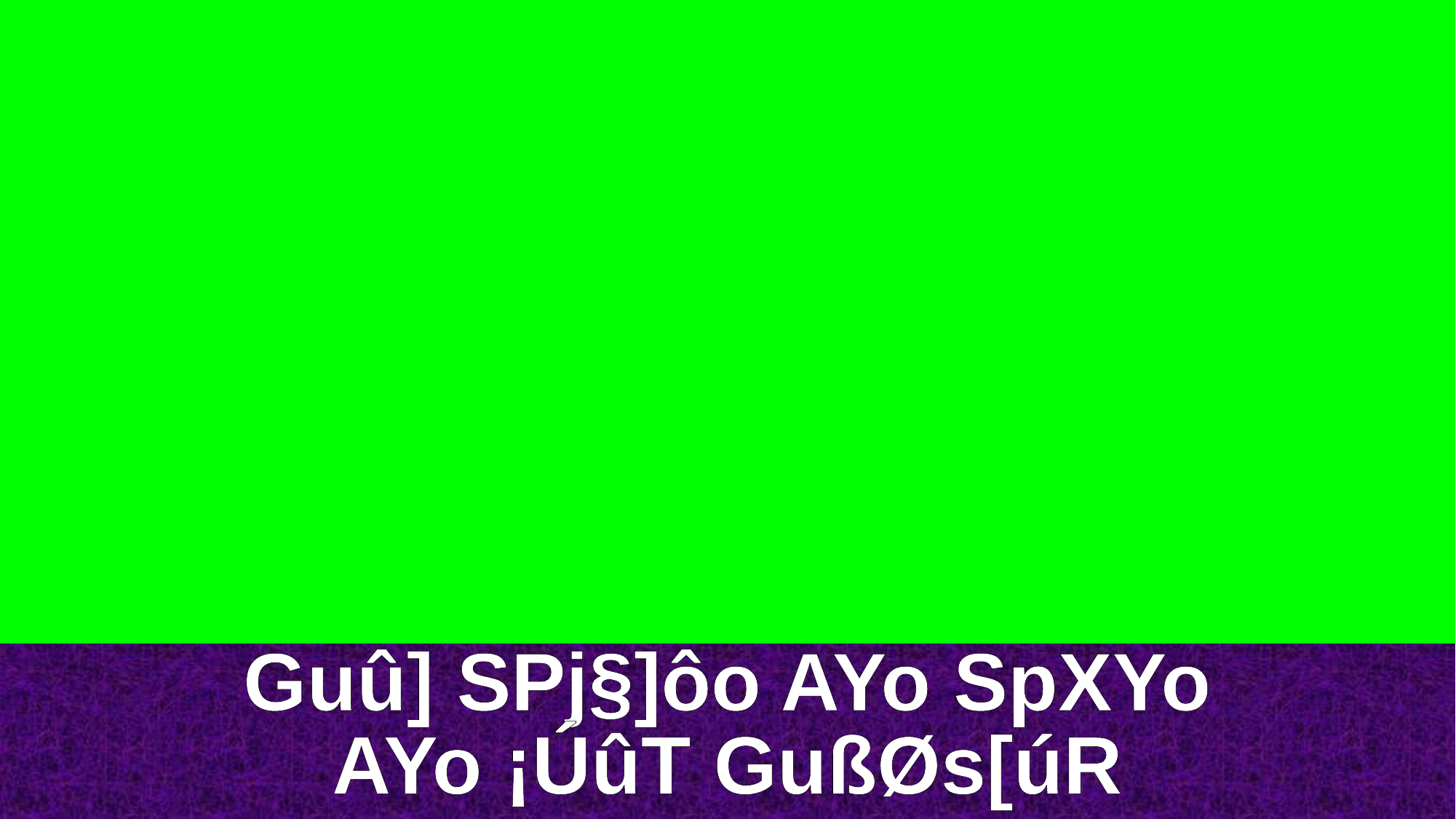

Guû] SPj§]ôo AYo SpXYo
AYo ¡ÚûT GußØs[úR